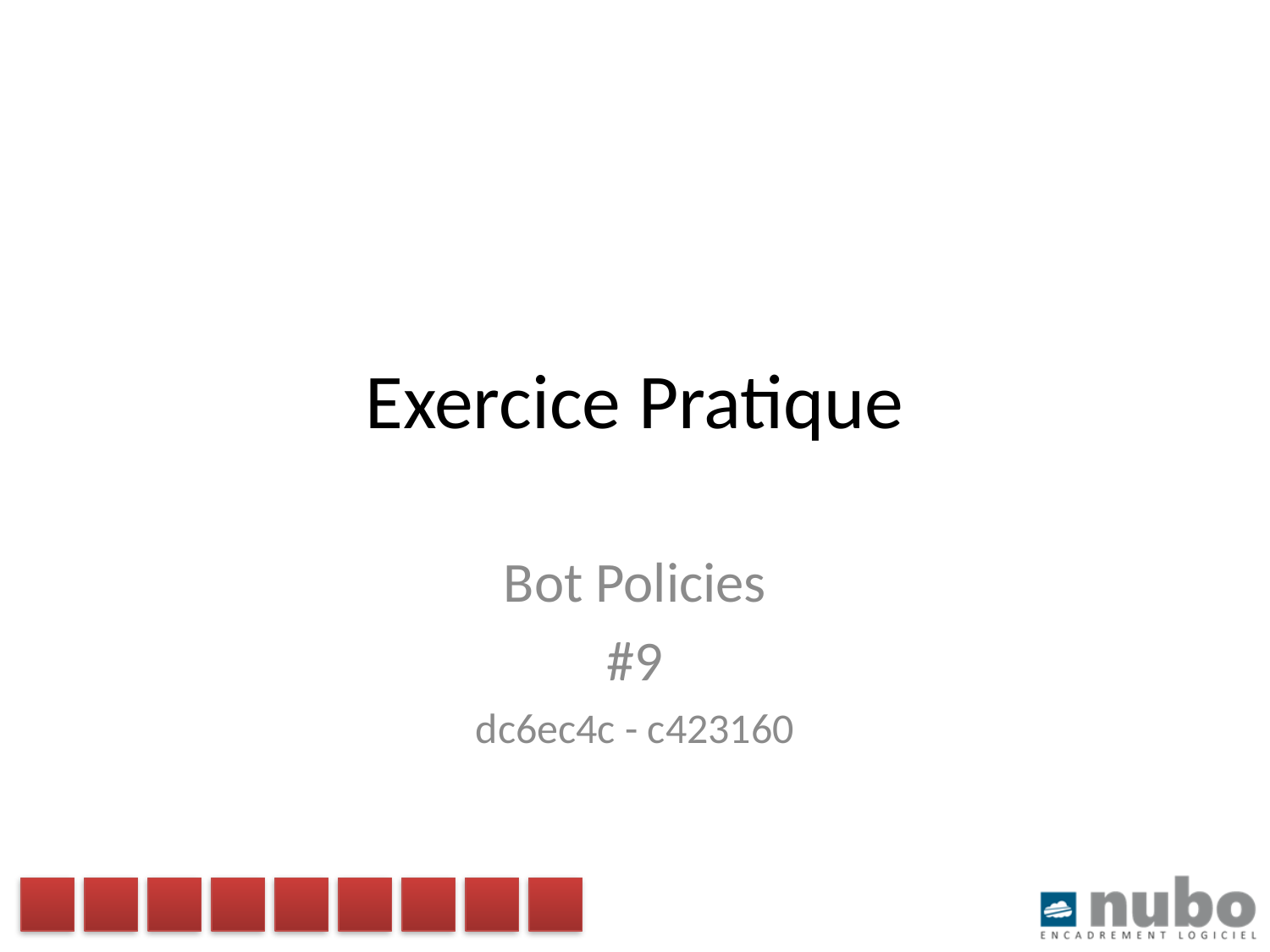

# Exercice Pratique
Bot Policies
#9
dc6ec4c - c423160